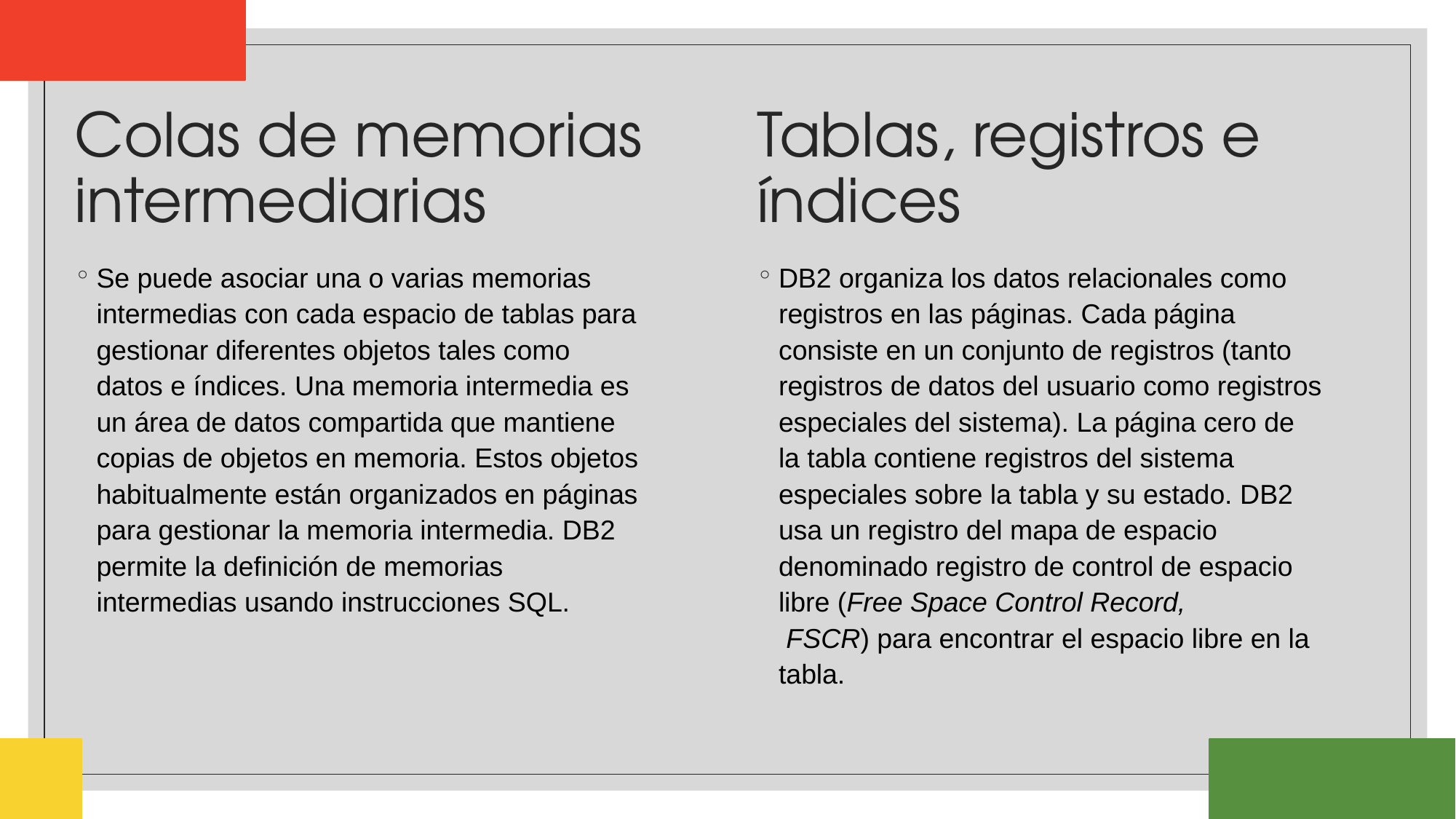

# Colas de memorias intermediarias
Tablas, registros e índices
Se puede asociar una o varias memorias intermedias con cada espacio de tablas para gestionar diferentes objetos tales como datos e índices. Una memoria intermedia es un área de datos compartida que mantiene copias de objetos en memoria. Estos objetos habitualmente están organizados en páginas para gestionar la memoria intermedia. DB2 permite la definición de memorias intermedias usando instrucciones SQL.
DB2 organiza los datos relacionales como registros en las páginas. Cada página consiste en un conjunto de registros (tanto registros de datos del usuario como registros especiales del sistema). La página cero de la tabla contiene registros del sistema especiales sobre la tabla y su estado. DB2 usa un registro del mapa de espacio denominado registro de control de espacio libre (Free Space Control Record,
 FSCR) para encontrar el espacio libre en la tabla.